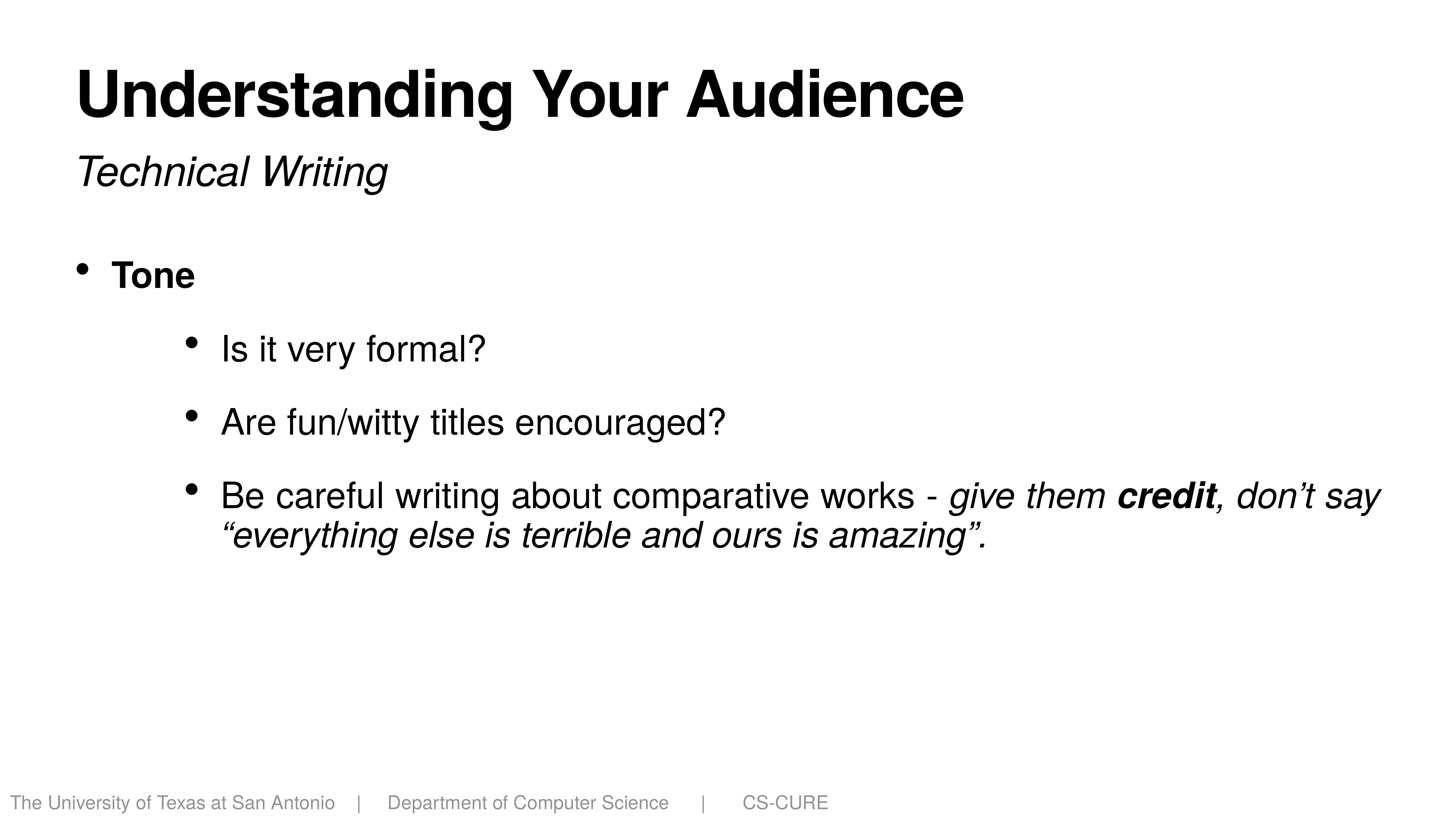

# Understanding Your Audience
Technical Writing
Tone
Is it very formal?
Are fun/witty titles encouraged?
Be careful writing about comparative works - give them credit, don’t say “everything else is terrible and ours is amazing”.
7